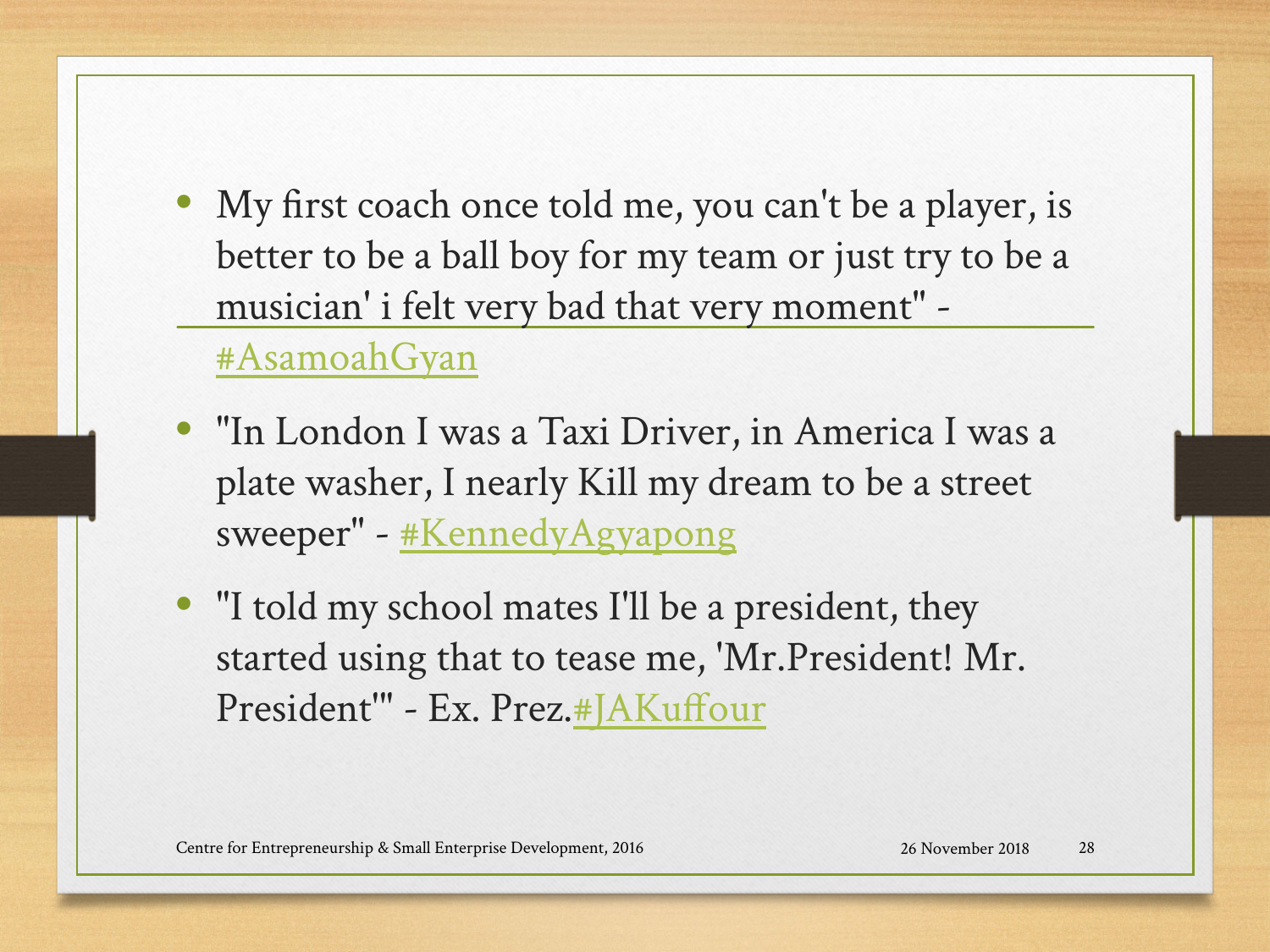

My first coach once told me, you can't be a player, is better to be a ball boy for my team or just try to be a musician' i felt very bad that very moment" -‪#‎AsamoahGyan
"In London I was a Taxi Driver, in America I was a plate washer, I nearly Kill my dream to be a street sweeper" - ‪#‎KennedyAgyapong
"I told my school mates I'll be a president, they started using that to tease me, 'Mr.President! Mr. President'" - Ex. Prez.‪#‎JAKuffour

Centre for Entrepreneurship & Small Enterprise Development, 2016
26 November 2018
28